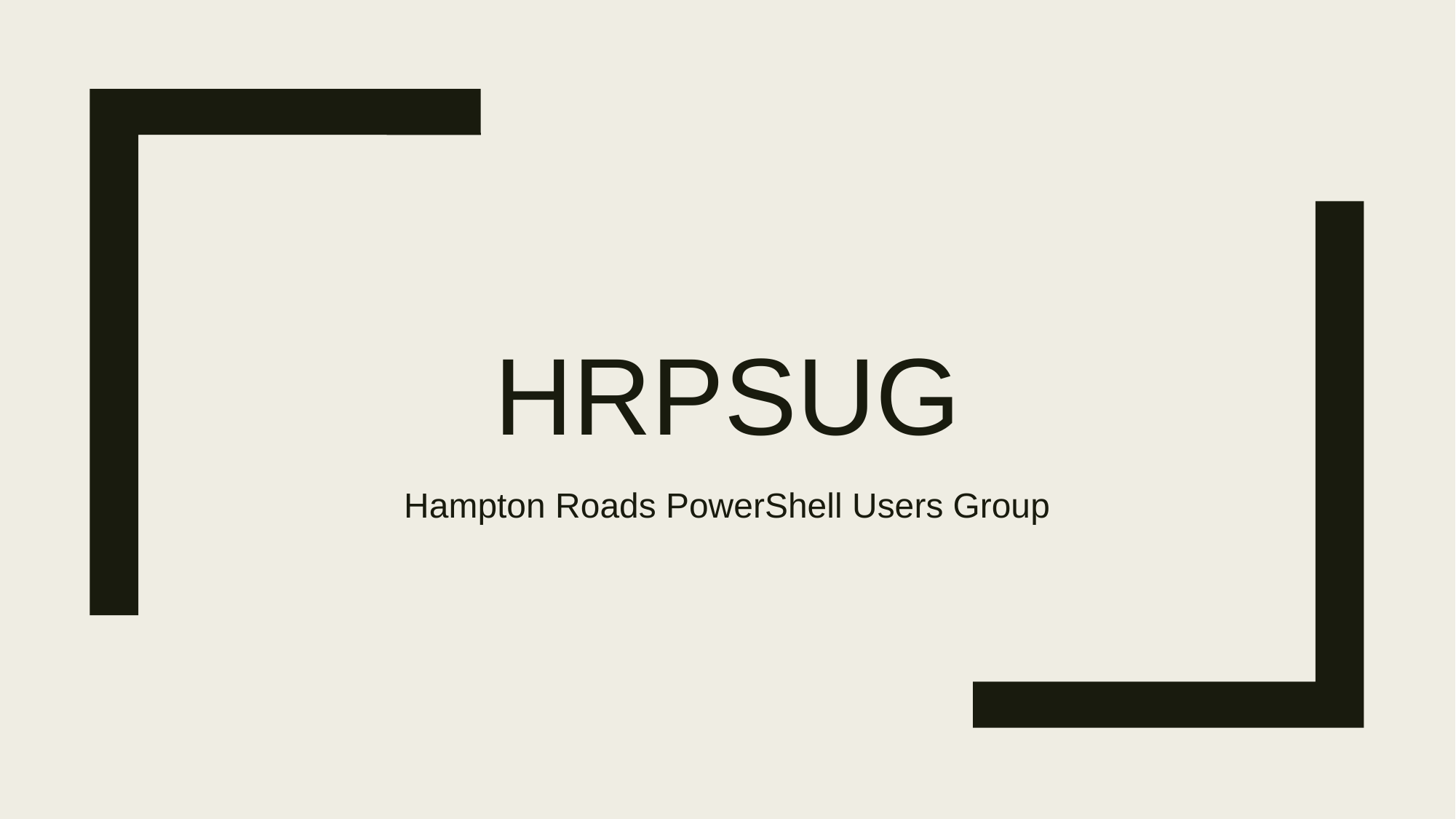

# HRPSUG
Hampton Roads PowerShell Users Group